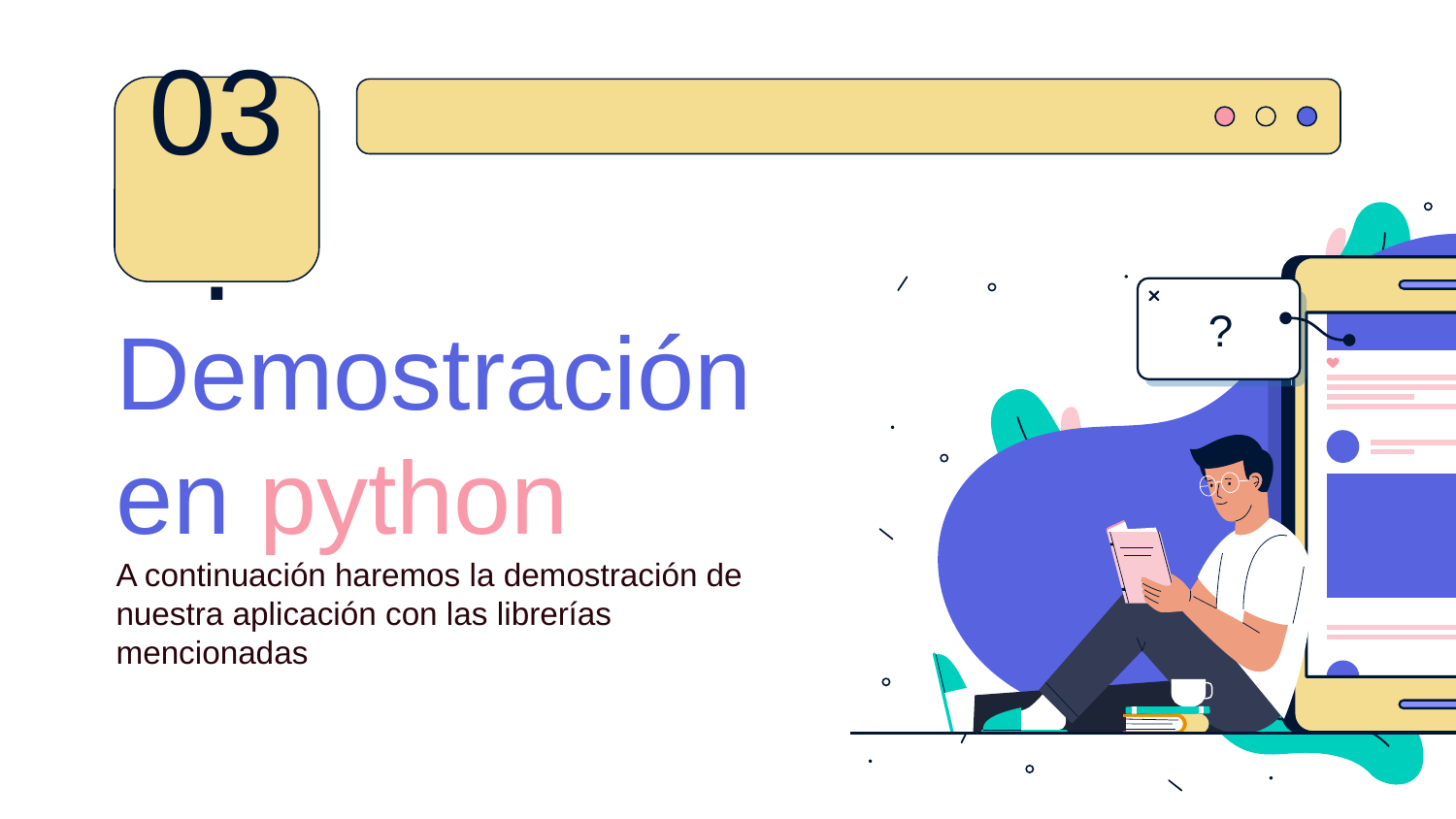

03.

?

# Demostración en python A continuación haremos la demostración de nuestra aplicación con las librerías mencionadas